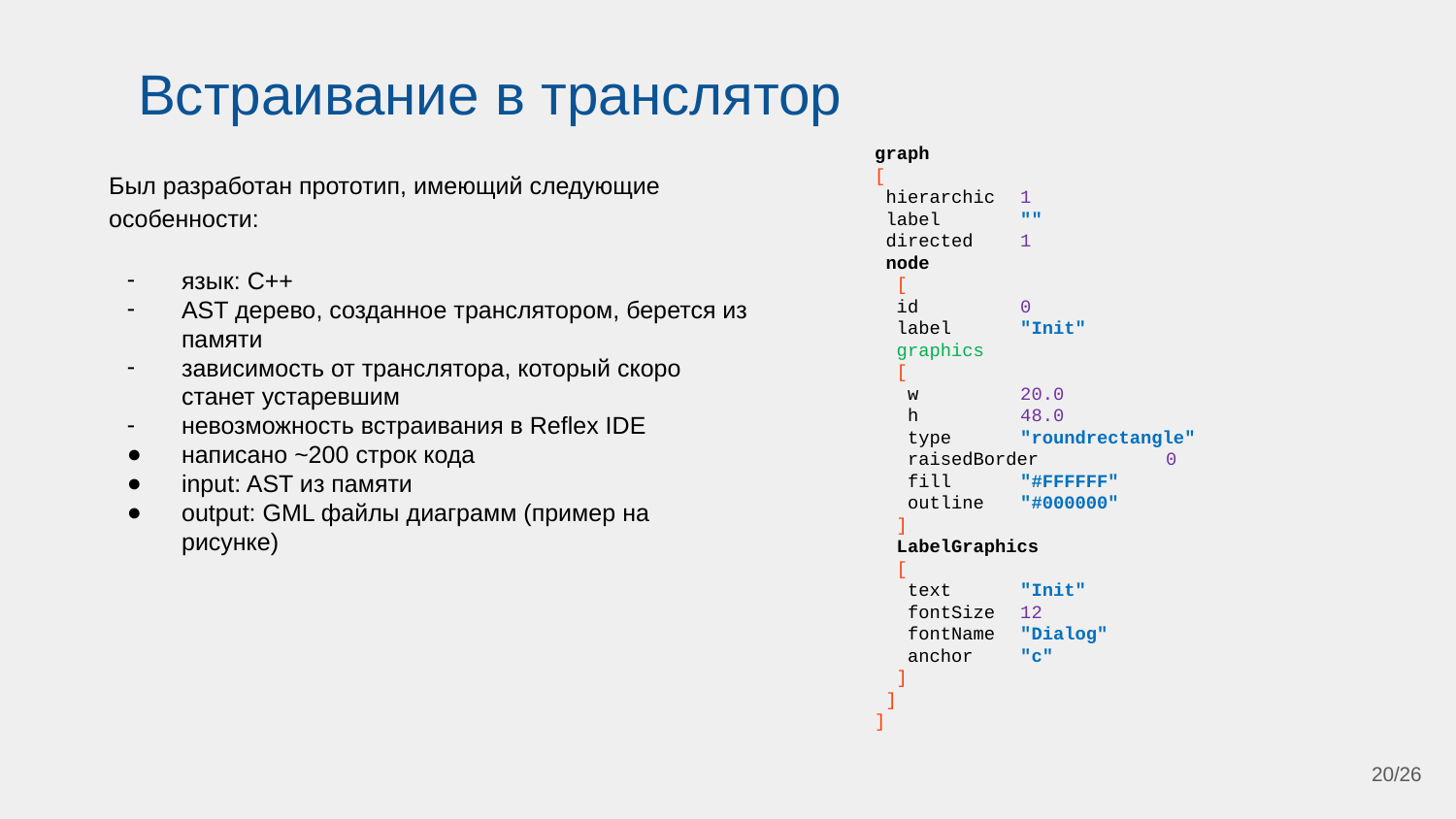

# Встраивание в транслятор
graph
[
 hierarchic	1
 label	""
 directed	1
 node
  [
  id	0
  label	"Init"
  graphics
  [
   w	20.0
   h	48.0
   type	"roundrectangle"
   raisedBorder	0
   fill	"#FFFFFF"
   outline	"#000000"
  ]
  LabelGraphics
  [
   text	"Init"
   fontSize	12
   fontName	"Dialog"
   anchor	"c"
  ]
 ]
]
Был разработан прототип, имеющий следующие особенности:
язык: С++
AST дерево, созданное транслятором, берется из памяти
зависимость от транслятора, который скоро станет устаревшим
невозможность встраивания в Reflex IDE
написано ~200 строк кода
input: AST из памяти
output: GML файлы диаграмм (пример на рисунке)
20/26